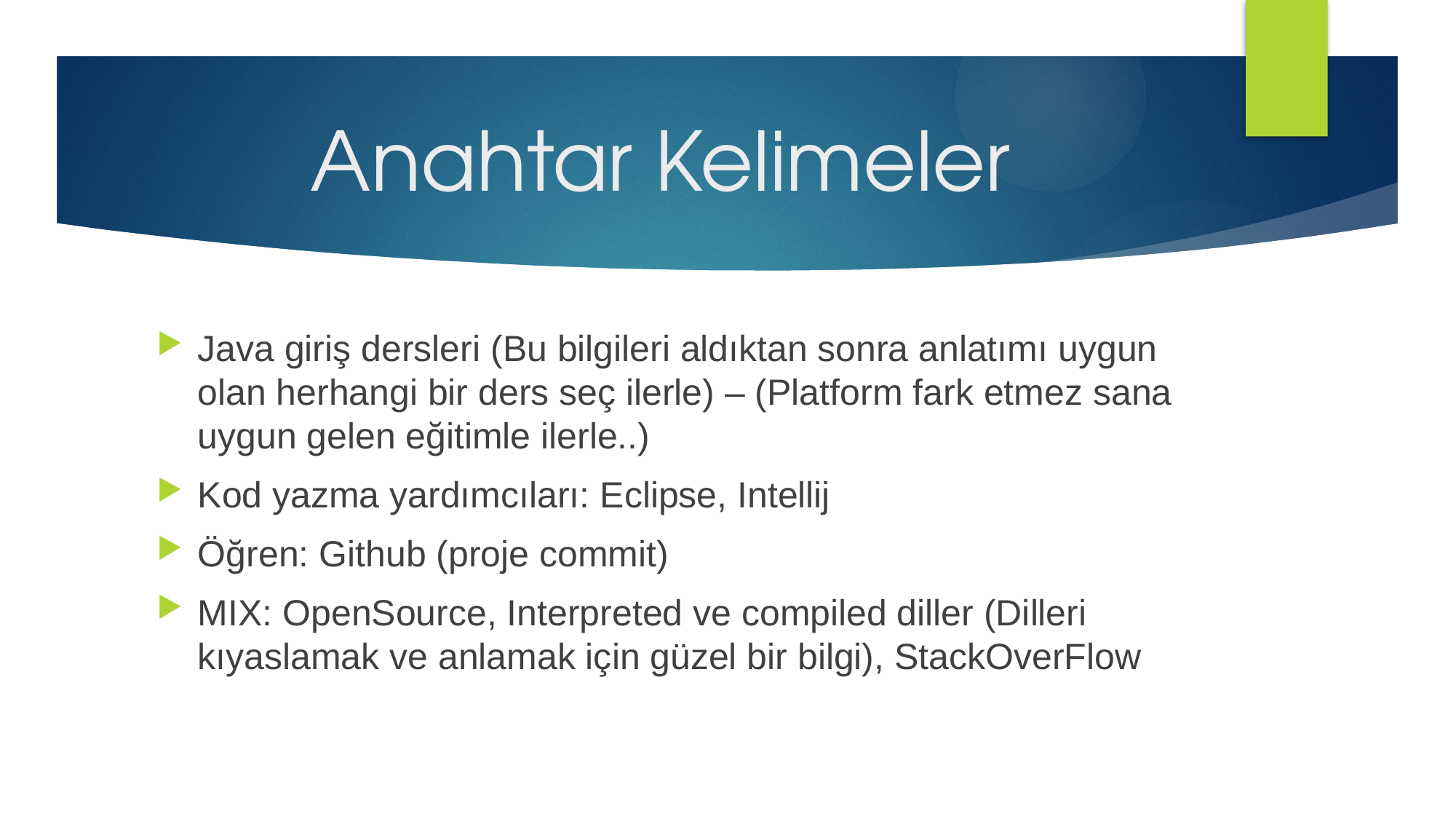

# Anahtar Kelimeler
Java giriş dersleri (Bu bilgileri aldıktan sonra anlatımı uygun olan herhangi bir ders seç ilerle) – (Platform fark etmez sana uygun gelen eğitimle ilerle..)
Kod yazma yardımcıları: Eclipse, Intellij
Öğren: Github (proje commit)
MIX: OpenSource, Interpreted ve compiled diller (Dilleri kıyaslamak ve anlamak için güzel bir bilgi), StackOverFlow